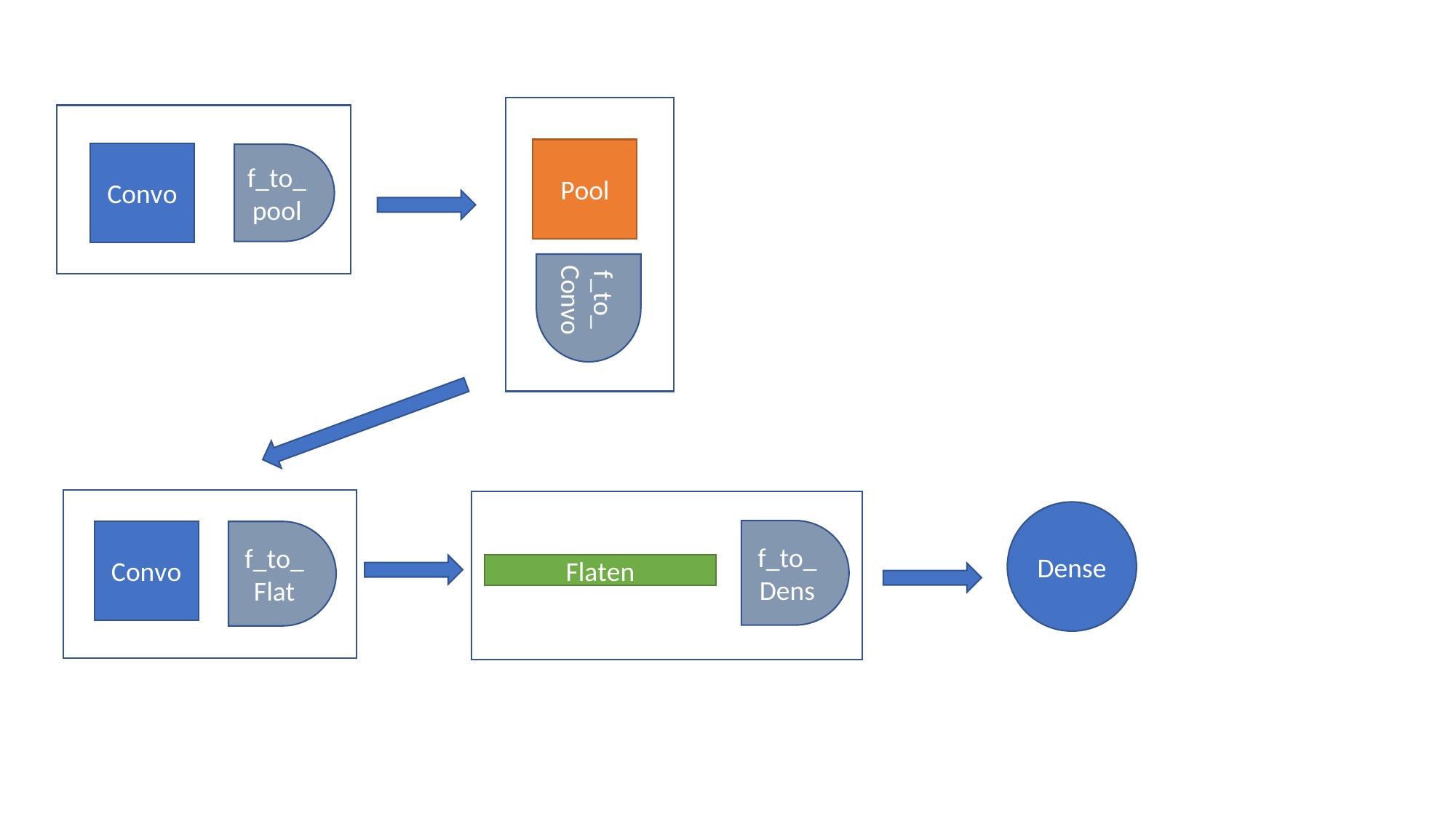

Pool
Convo
f_to_pool

f_to_Convo

Dense
f_to_Dens
Convo
f_to_Flat
Flaten